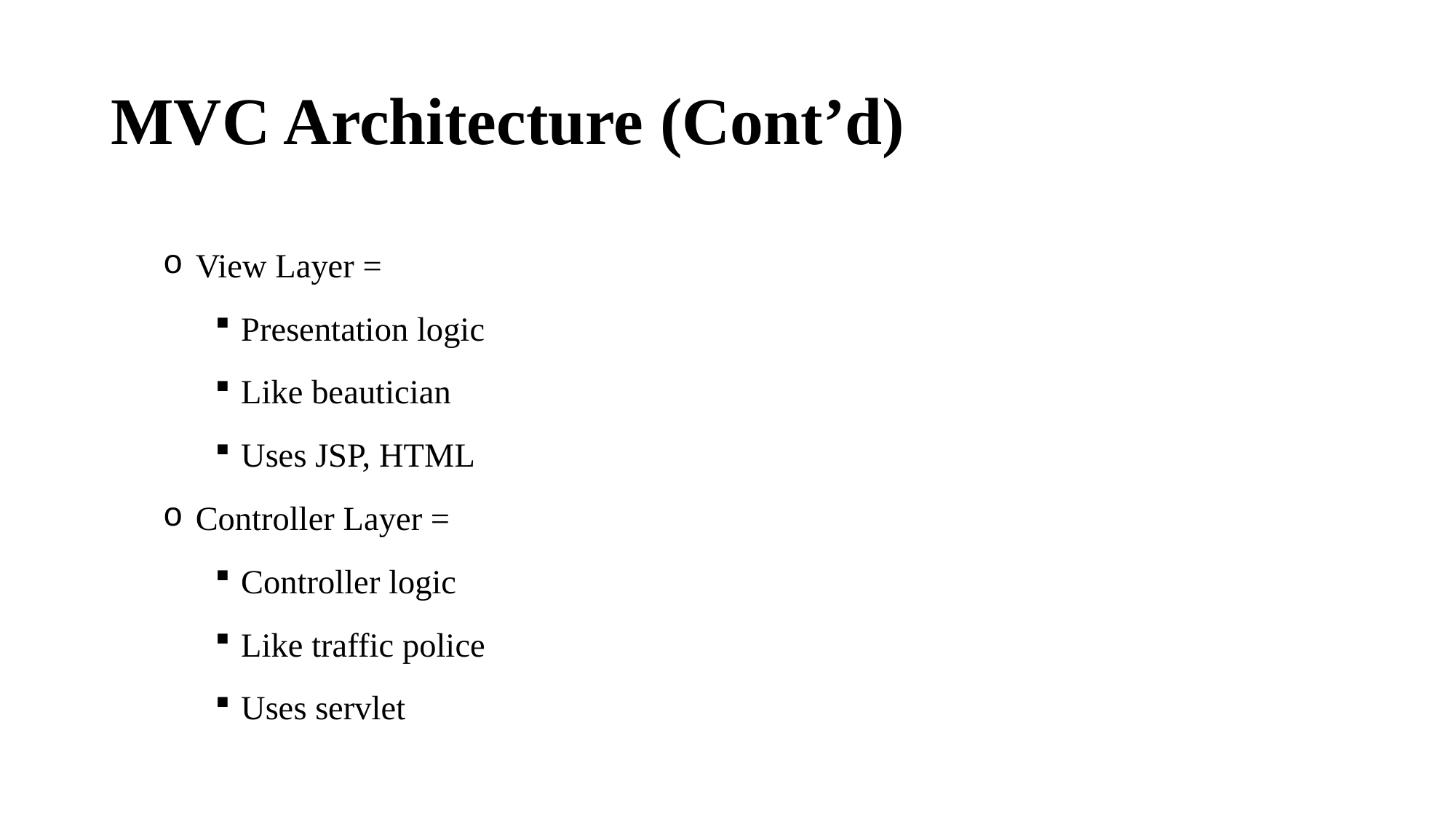

# MVC Architecture (Cont’d)
View Layer =
Presentation logic
Like beautician
Uses JSP, HTML
Controller Layer =
Controller logic
Like traffic police
Uses servlet